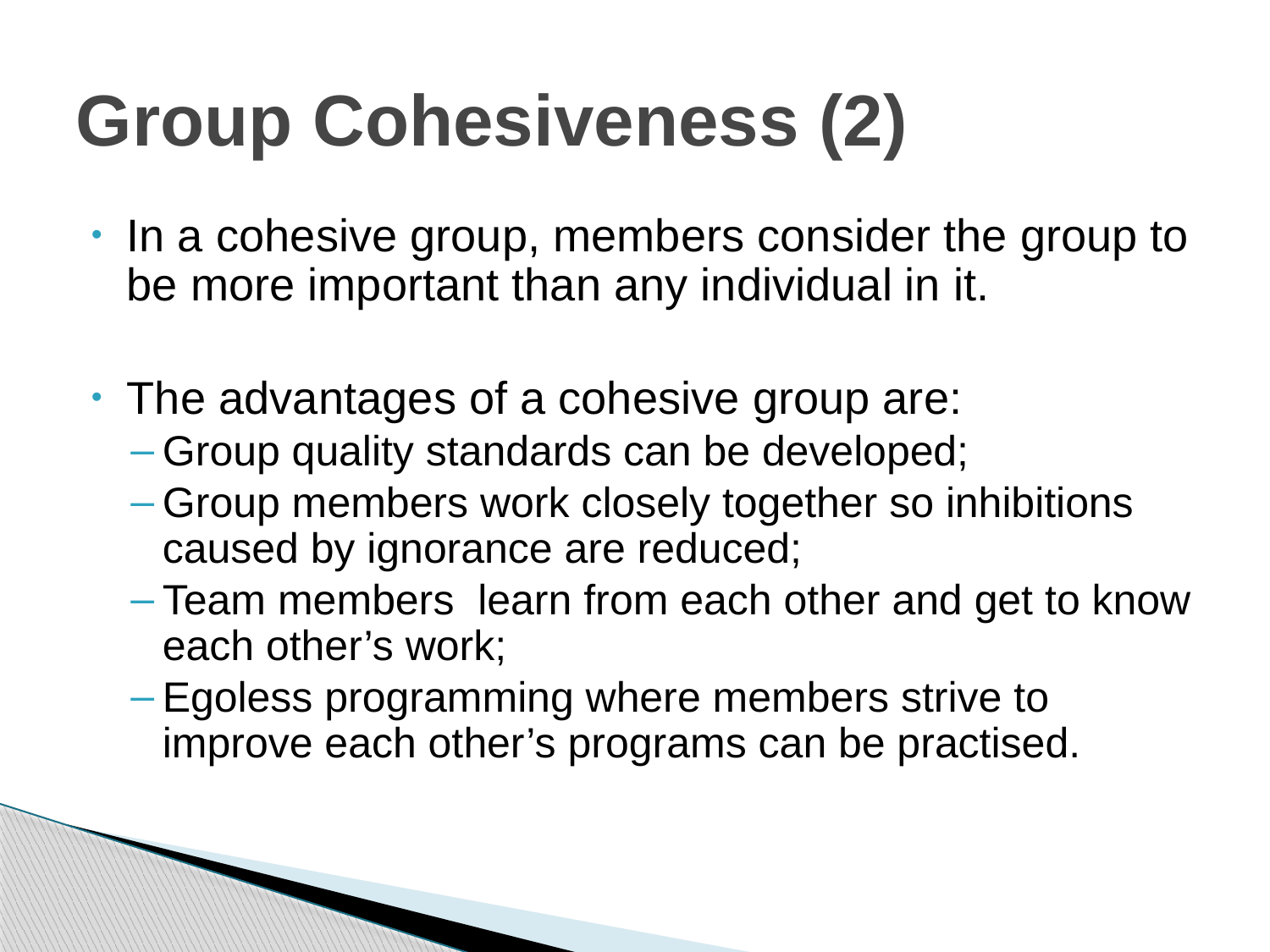

# Group Cohesiveness (2)
In a cohesive group, members consider the group to be more important than any individual in it.

The advantages of a cohesive group are:
Group quality standards can be developed;
Group members work closely together so inhibitions caused by ignorance are reduced;
Team members  learn from each other and get to know each other’s work;
Egoless programming where members strive to improve each other’s programs can be practised.